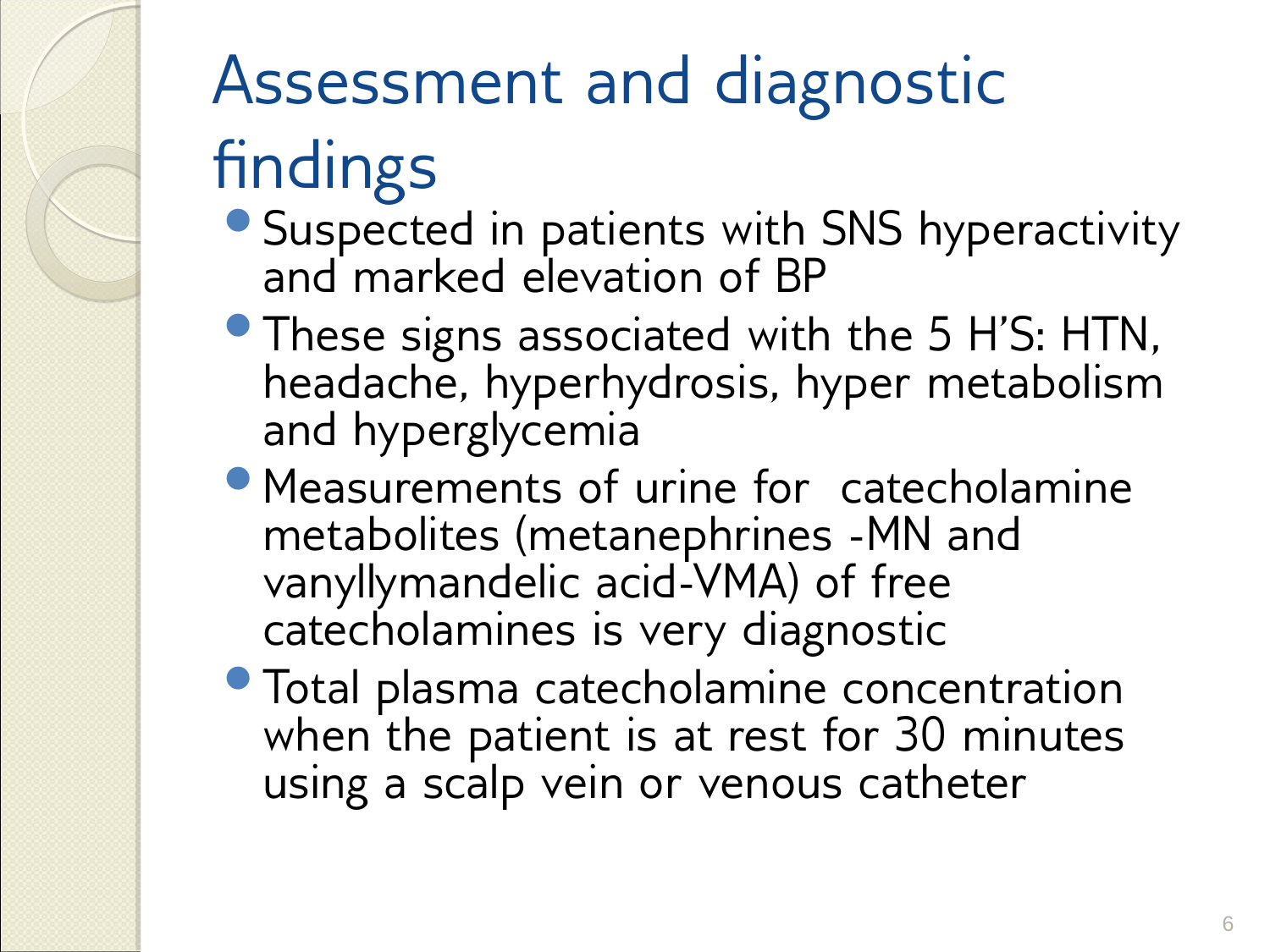

# Assessment and diagnostic findings
Suspected in patients with SNS hyperactivity and marked elevation of BP
These signs associated with the 5 H’S: HTN, headache, hyperhydrosis, hyper metabolism and hyperglycemia
Measurements of urine for  catecholamine metabolites (metanephrines -MN and vanyllymandelic acid-VMA) of free catecholamines is very diagnostic
Total plasma catecholamine concentration when the patient is at rest for 30 minutes using a scalp vein or venous catheter
6